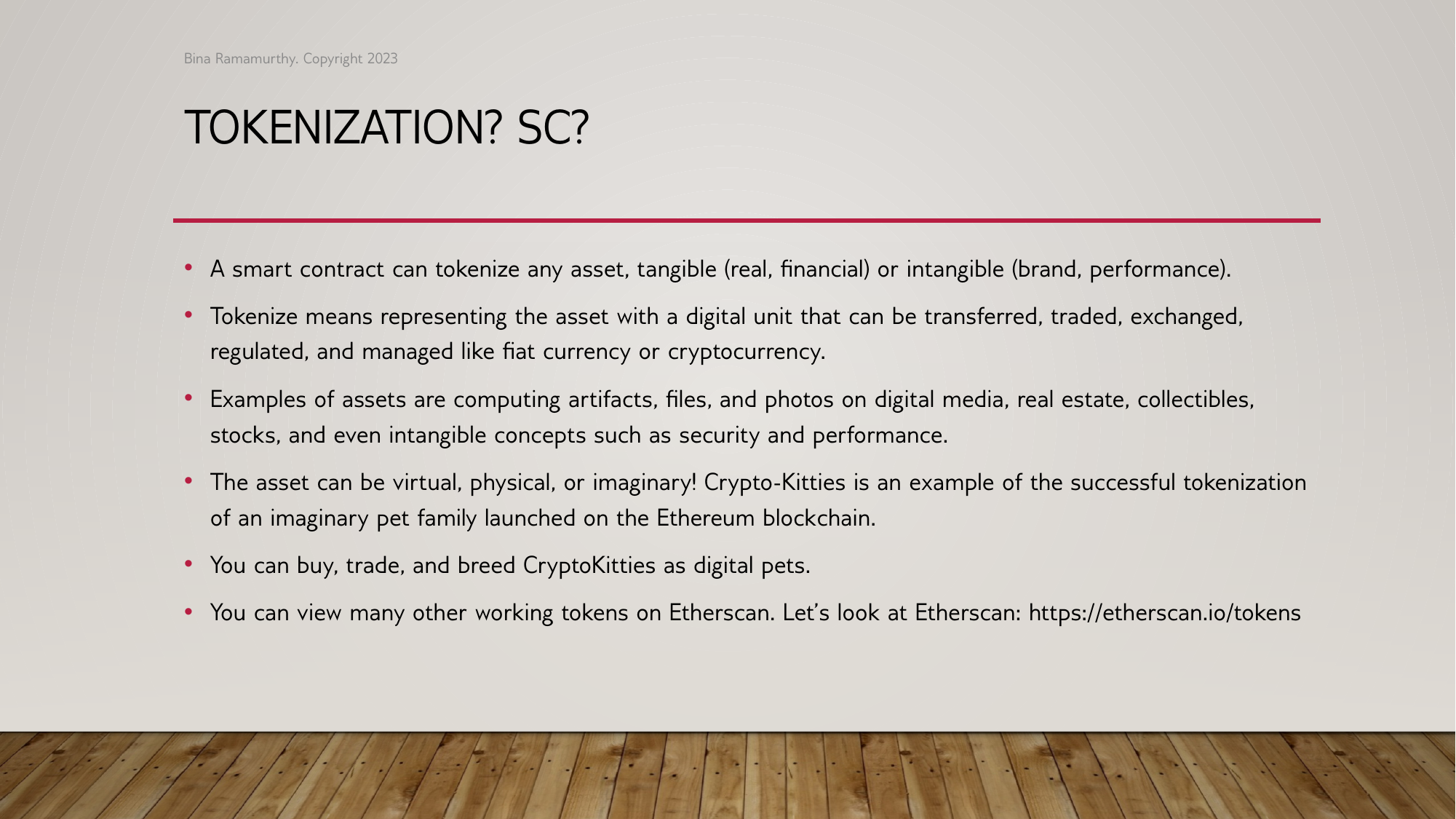

Bina Ramamurthy. Copyright 2023
# Tokenization? SC?
A smart contract can tokenize any asset, tangible (real, financial) or intangible (brand, performance).
Tokenize means representing the asset with a digital unit that can be transferred, traded, exchanged, regulated, and managed like fiat currency or cryptocurrency.
Examples of assets are computing artifacts, files, and photos on digital media, real estate, collectibles, stocks, and even intangible concepts such as security and performance.
The asset can be virtual, physical, or imaginary! Crypto-Kitties is an example of the successful tokenization of an imaginary pet family launched on the Ethereum blockchain.
You can buy, trade, and breed CryptoKitties as digital pets.
You can view many other working tokens on Etherscan. Let’s look at Etherscan: https://etherscan.io/tokens